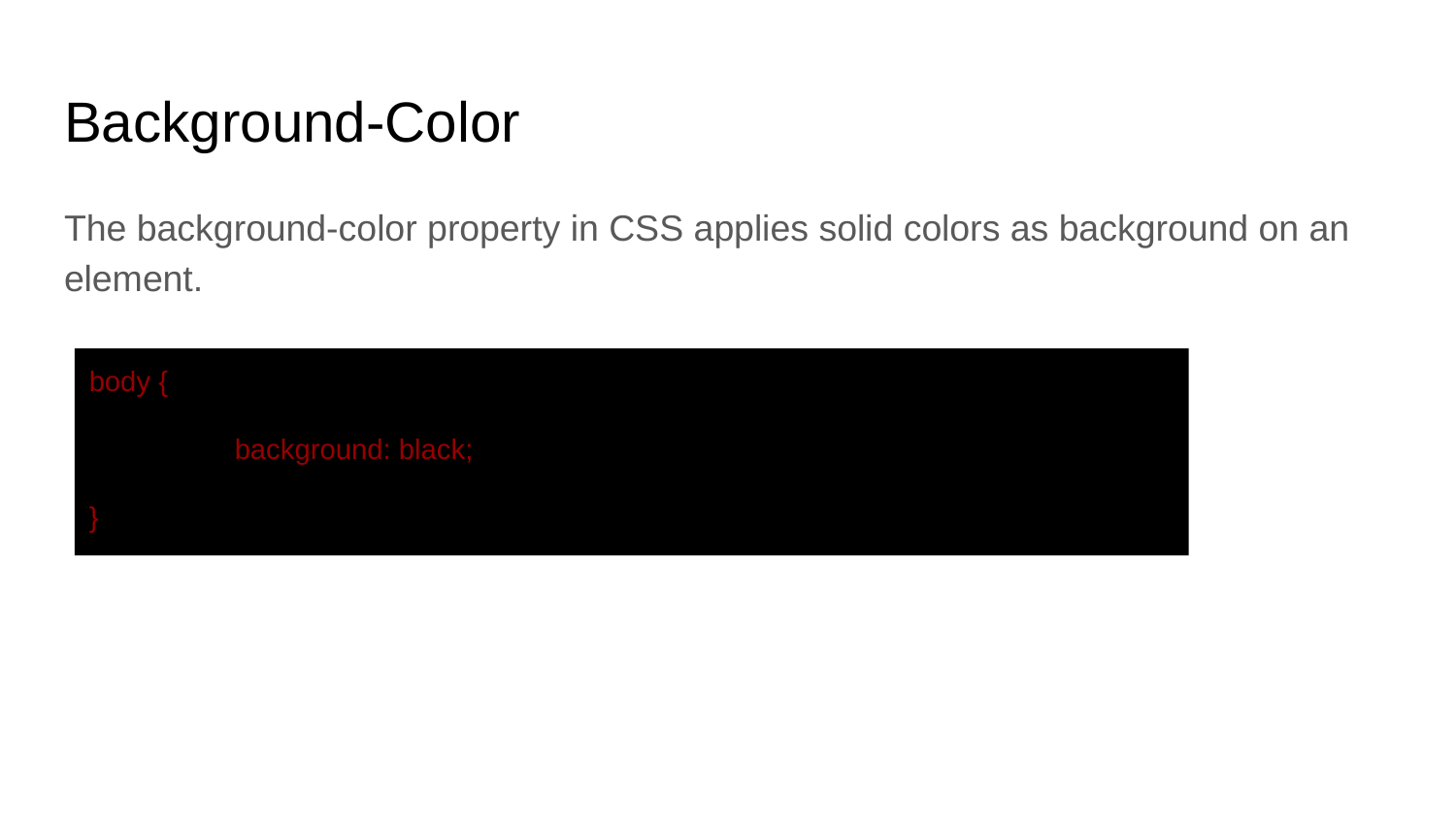

# Background-Color
The background-color property in CSS applies solid colors as background on an element.
body {

	background: black;

}